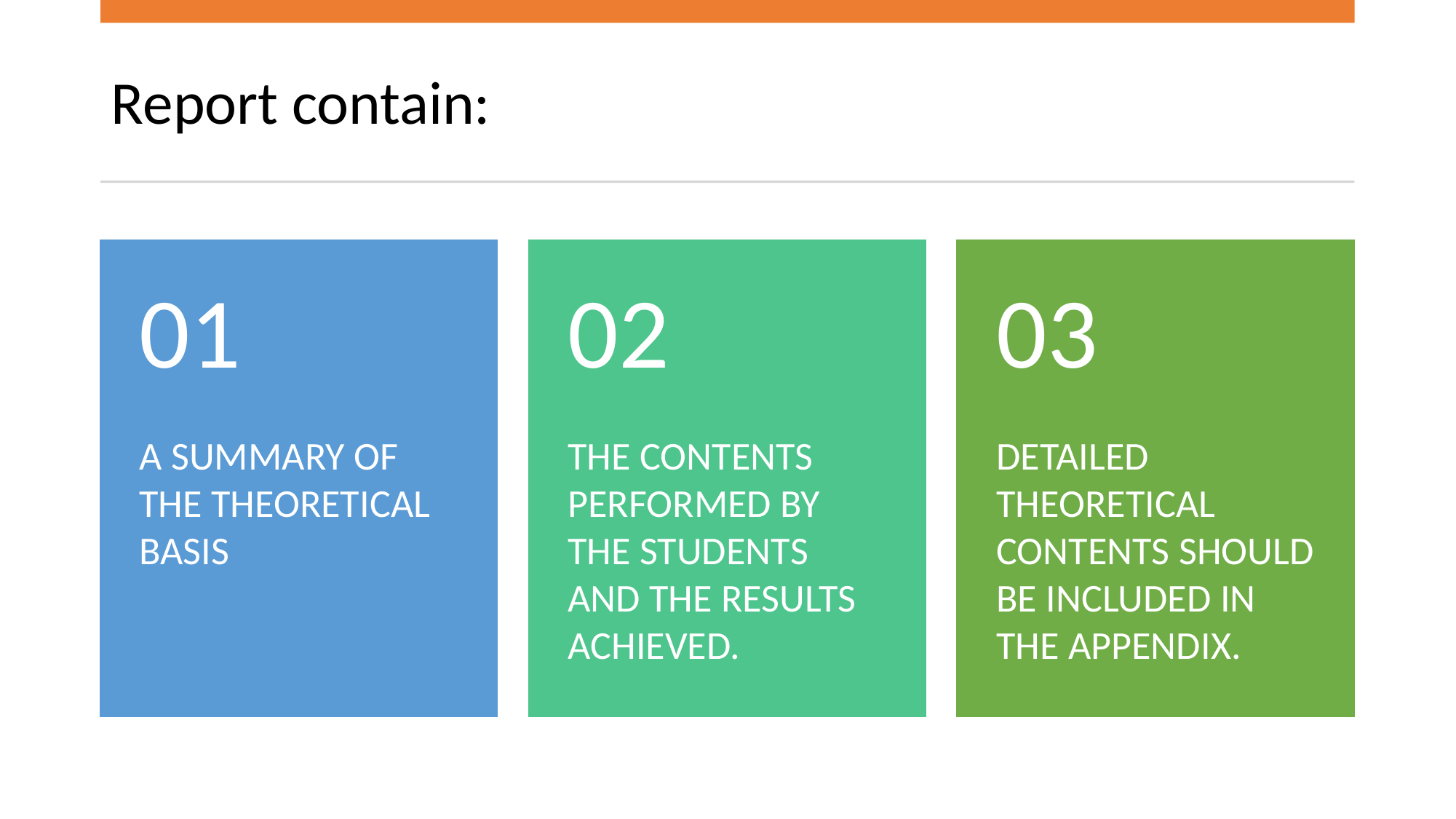

# Report contain:

A summary of the theoretical basis
01
The contents performed by the students and the results achieved.
02
Detailed theoretical contents should be included in the appendix.
03